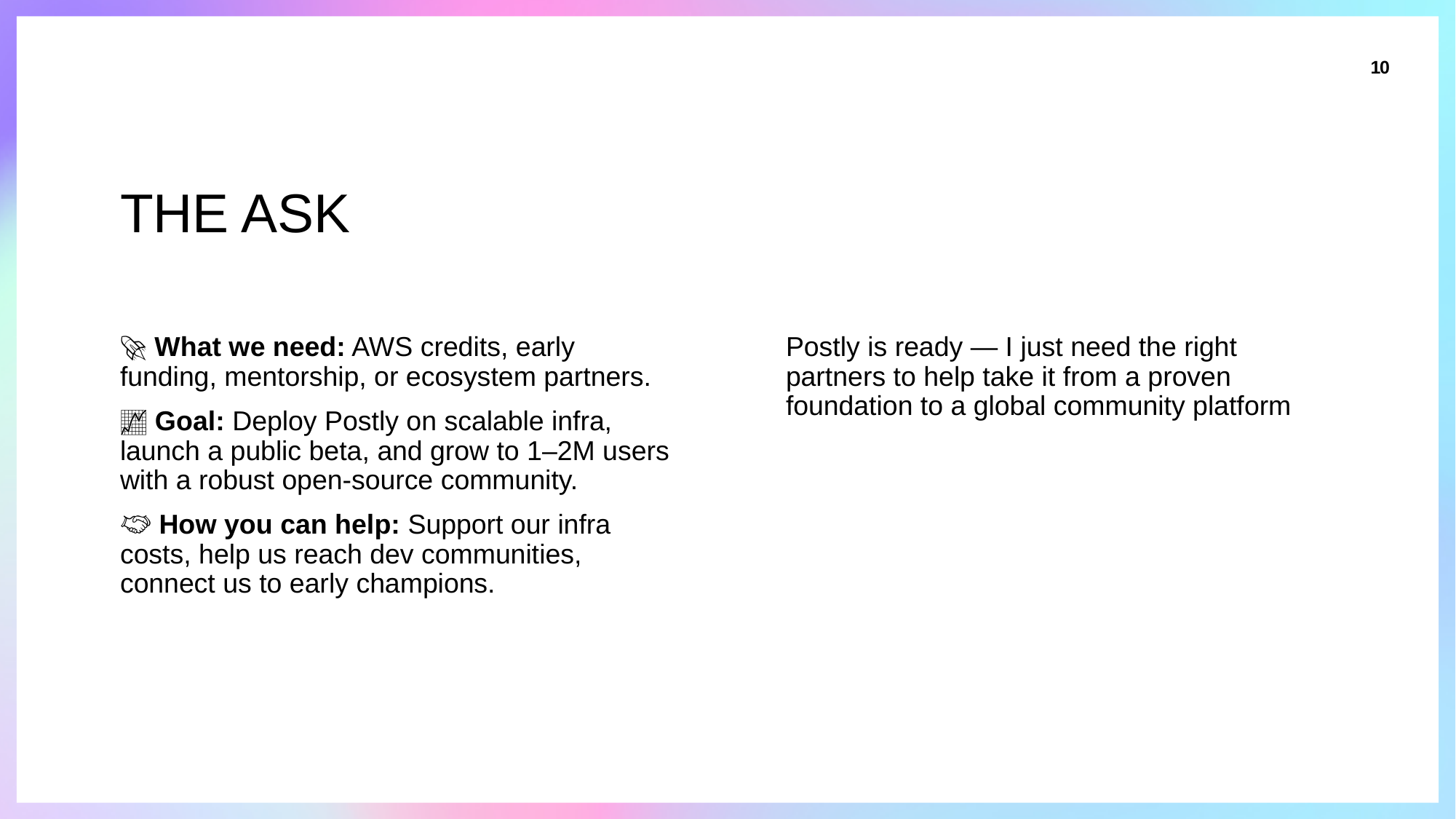

10
# The Ask
🚀 What we need: AWS credits, early funding, mentorship, or ecosystem partners.
📈 Goal: Deploy Postly on scalable infra, launch a public beta, and grow to 1–2M users with a robust open-source community.
🤝 How you can help: Support our infra costs, help us reach dev communities, connect us to early champions.

Postly is ready — I just need the right partners to help take it from a proven foundation to a global community platform